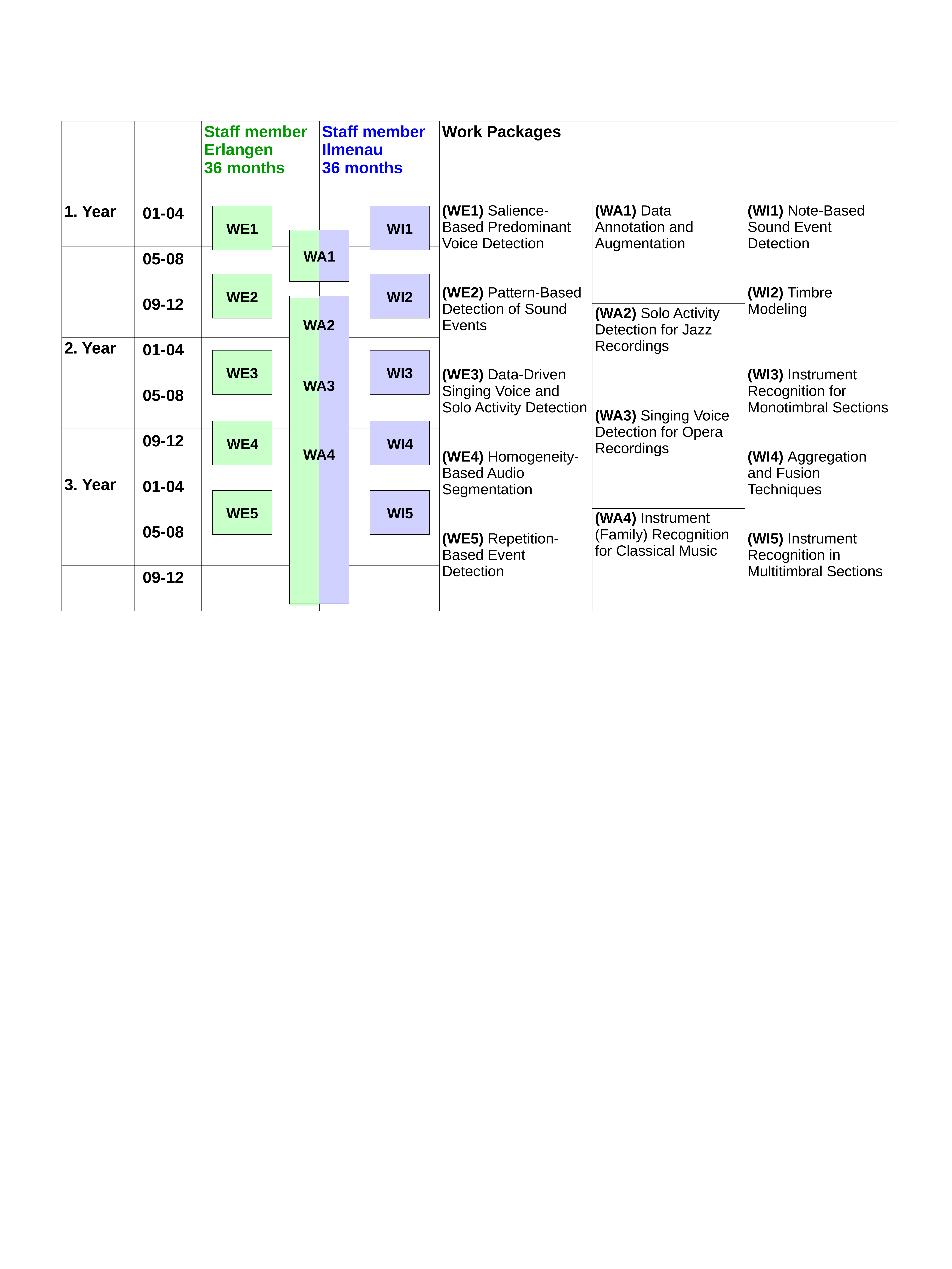

|  |  | Staff member Erlangen 36 months | Staff member Ilmenau 36 months | Work Packages |  |  |
| --- | --- | --- | --- | --- | --- | --- |
| 1. Year | 01-04 |  |  | (WE1) Salience-Based Predominant Voice Detection | (WA1) Data Annotation and Augmentation | (WI1) Note-Based Sound Event Detection |
|  | 05-08 |  |  |  |  |  |
|  |  |  |  | (WE2) Pattern-Based Detection of Sound Events |  | (WI2) Timbre Modeling |
|  | 09-12 |  |  |  |  |  |
|  |  |  |  |  | (WA2) Solo Activity Detection for Jazz Recordings |  |
| 2. Year | 01-04 |  |  |  |  |  |
|  |  |  |  | (WE3) Data-Driven Singing Voice and Solo Activity Detection |  | (WI3) Instrument Recognition for Monotimbral Sections |
|  | 05-08 |  |  |  |  |  |
|  |  |  |  |  | (WA3) Singing Voice Detection for Opera Recordings |  |
|  | 09-12 |  |  |  |  |  |
|  |  |  |  | (WE4) Homogeneity-Based Audio Segmentation |  | (WI4) Aggregation and Fusion Techniques |
| 3. Year | 01-04 |  |  |  |  |  |
|  |  |  |  |  | (WA4) Instrument (Family) Recognition for Classical Music |  |
|  | 05-08 |  |  |  |  |  |
|  |  |  |  | (WE5) Repetition-Based Event Detection |  | (WI5) Instrument Recognition in Multitimbral Sections |
|  | 09-12 |  |  |  |  |  |
WE1
WI1
WA1

WE2
WI2

WA2
WE3
WI3
WA3
WE4
WI4
WA4
WE5
WI5